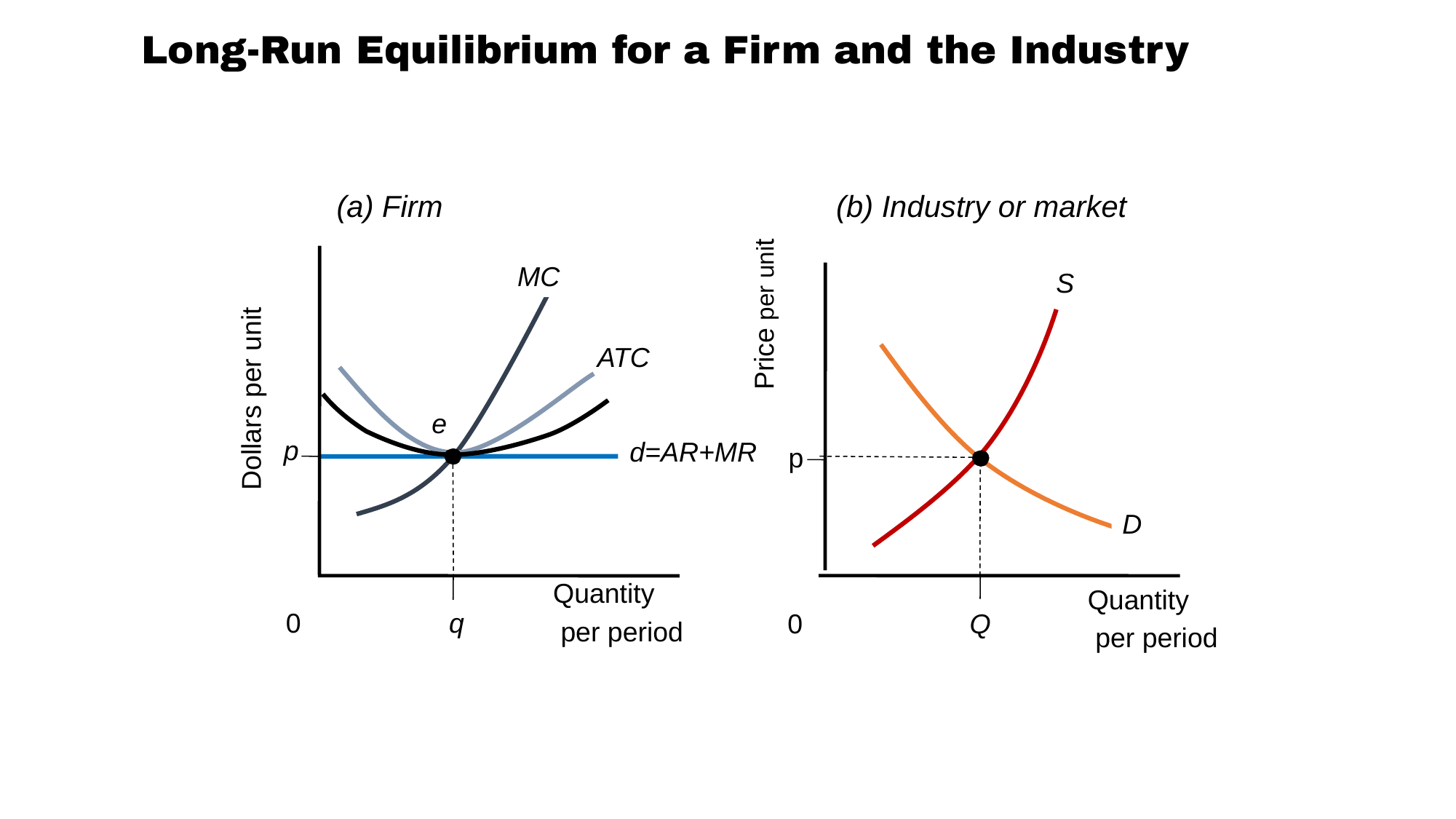

Long-Run Equilibrium for a Firm and the Industry
(a) Firm
(b) Industry or market
Price per unit
p
Dollars per unit
p
MC

S

ATC

D

e

d=AR+MR

Quantity
 per period
0
q
Quantity
 per period
Q
0